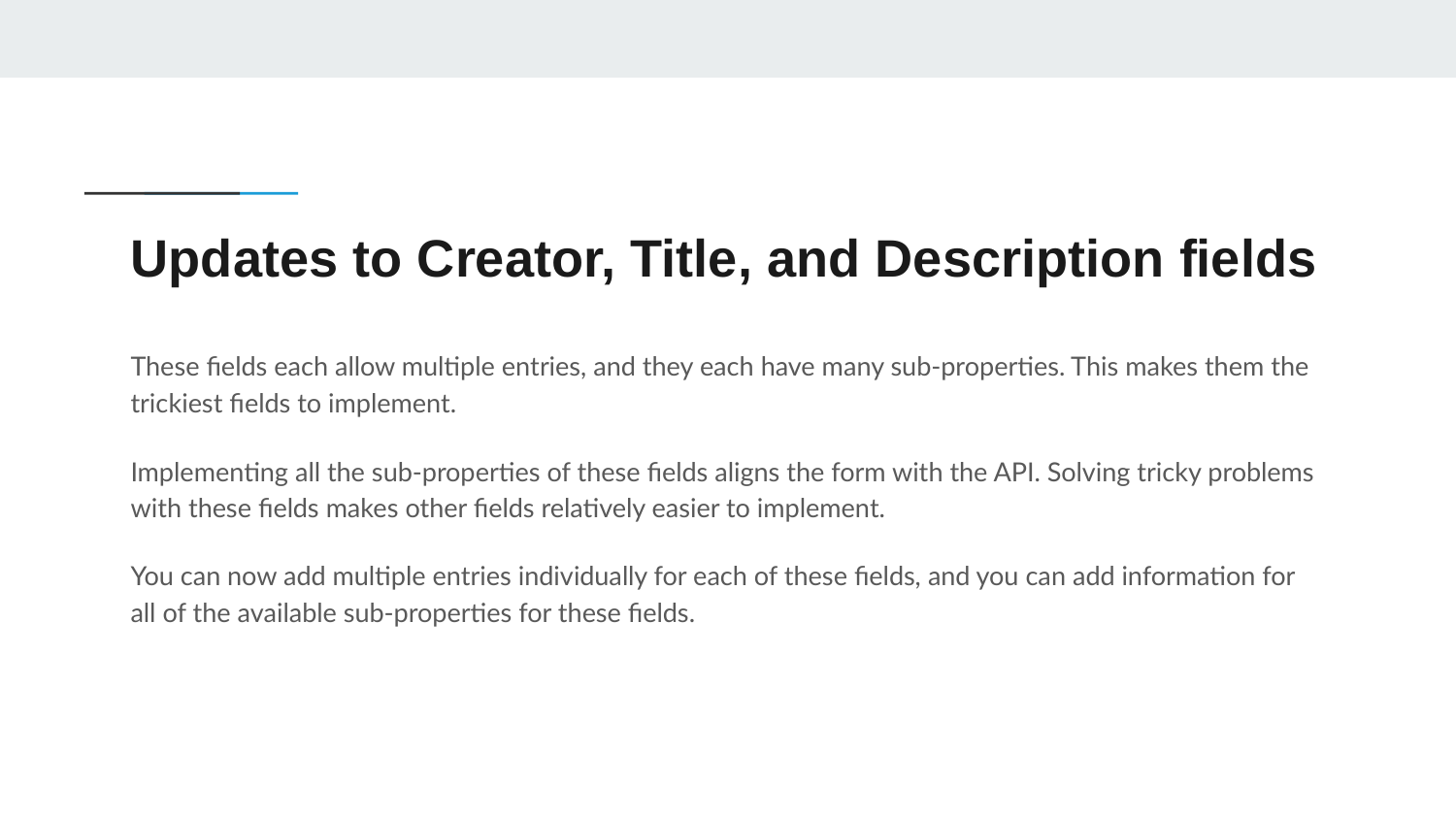

# Updates to Creator, Title, and Description fields
These fields each allow multiple entries, and they each have many sub-properties. This makes them the trickiest fields to implement.
Implementing all the sub-properties of these fields aligns the form with the API. Solving tricky problems with these fields makes other fields relatively easier to implement.
You can now add multiple entries individually for each of these fields, and you can add information for all of the available sub-properties for these fields.